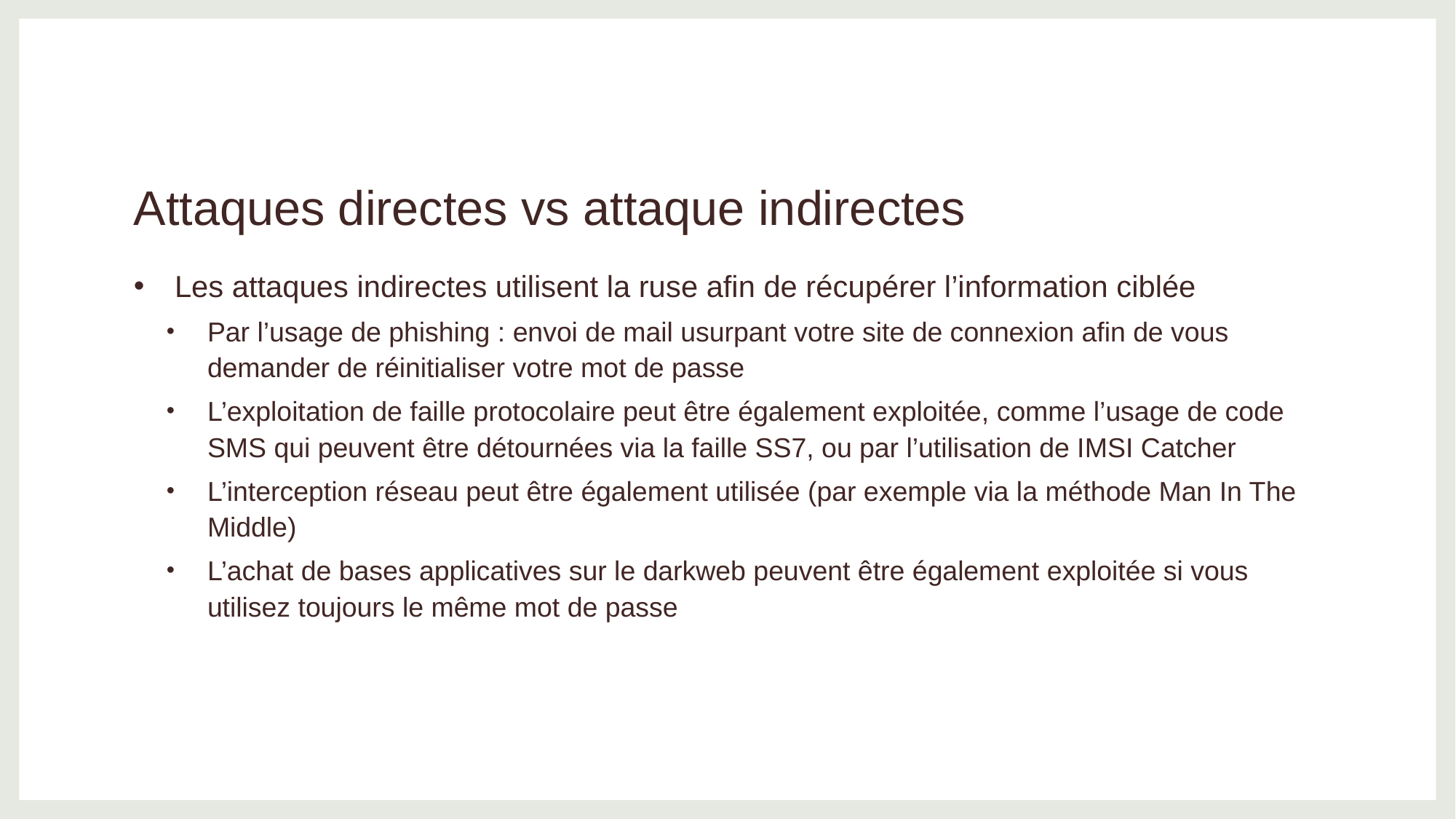

# Attaques directes vs attaque indirectes
Les attaques indirectes utilisent la ruse afin de récupérer l’information ciblée
Par l’usage de phishing : envoi de mail usurpant votre site de connexion afin de vous demander de réinitialiser votre mot de passe
L’exploitation de faille protocolaire peut être également exploitée, comme l’usage de code SMS qui peuvent être détournées via la faille SS7, ou par l’utilisation de IMSI Catcher
L’interception réseau peut être également utilisée (par exemple via la méthode Man In The Middle)
L’achat de bases applicatives sur le darkweb peuvent être également exploitée si vous utilisez toujours le même mot de passe